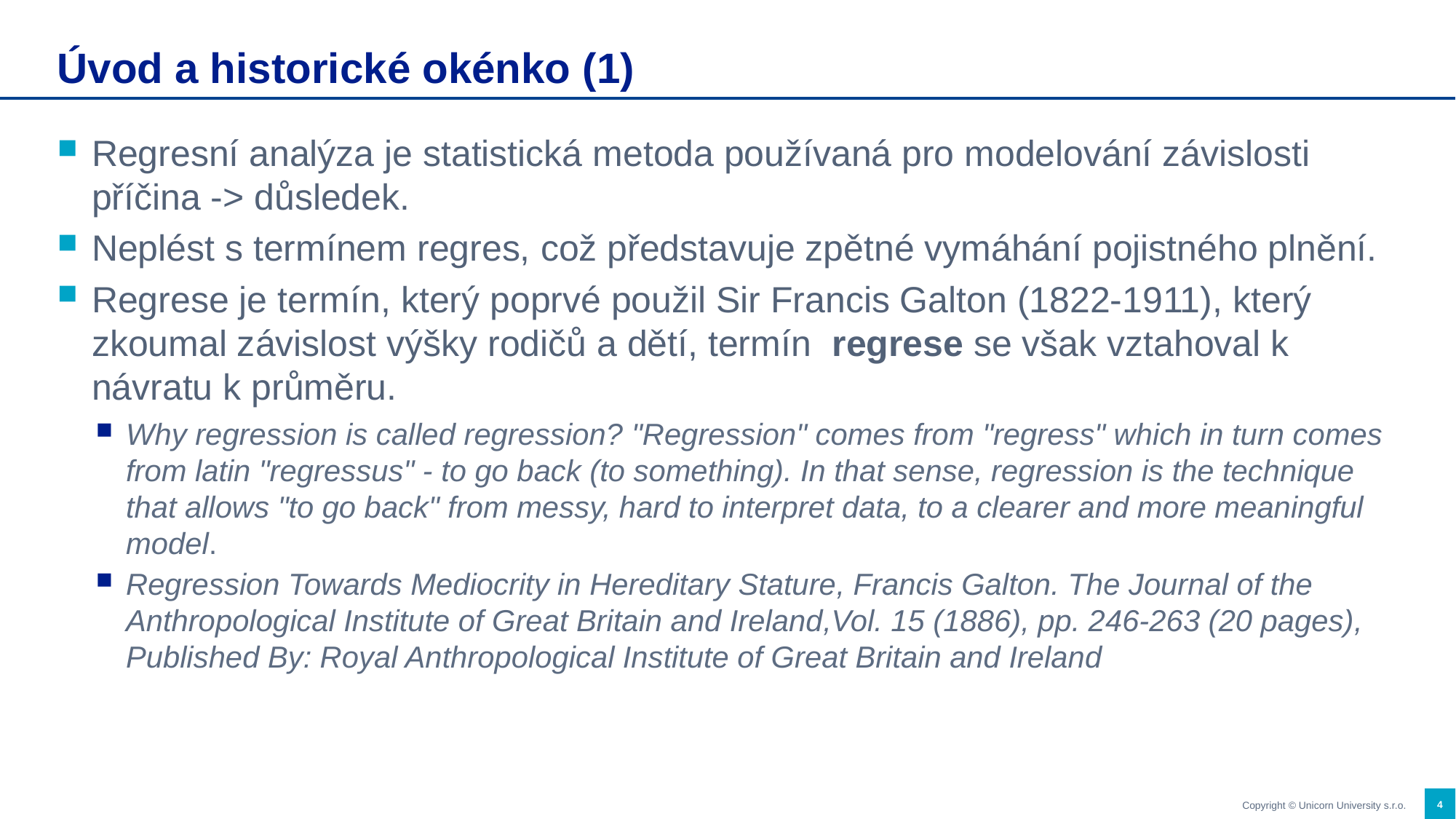

# Úvod a historické okénko (1)
Regresní analýza je statistická metoda používaná pro modelování závislosti příčina -> důsledek.
Neplést s termínem regres, což představuje zpětné vymáhání pojistného plnění.
Regrese je termín, který poprvé použil Sir Francis Galton (1822-1911), který zkoumal závislost výšky rodičů a dětí, termín  regrese se však vztahoval k návratu k průměru.
Why regression is called regression? "Regression" comes from "regress" which in turn comes from latin "regressus" - to go back (to something). In that sense, regression is the technique that allows "to go back" from messy, hard to interpret data, to a clearer and more meaningful model.
Regression Towards Mediocrity in Hereditary Stature, Francis Galton. The Journal of the Anthropological Institute of Great Britain and Ireland,Vol. 15 (1886), pp. 246-263 (20 pages), Published By: Royal Anthropological Institute of Great Britain and Ireland

4
Copyright © Unicorn University s.r.o.